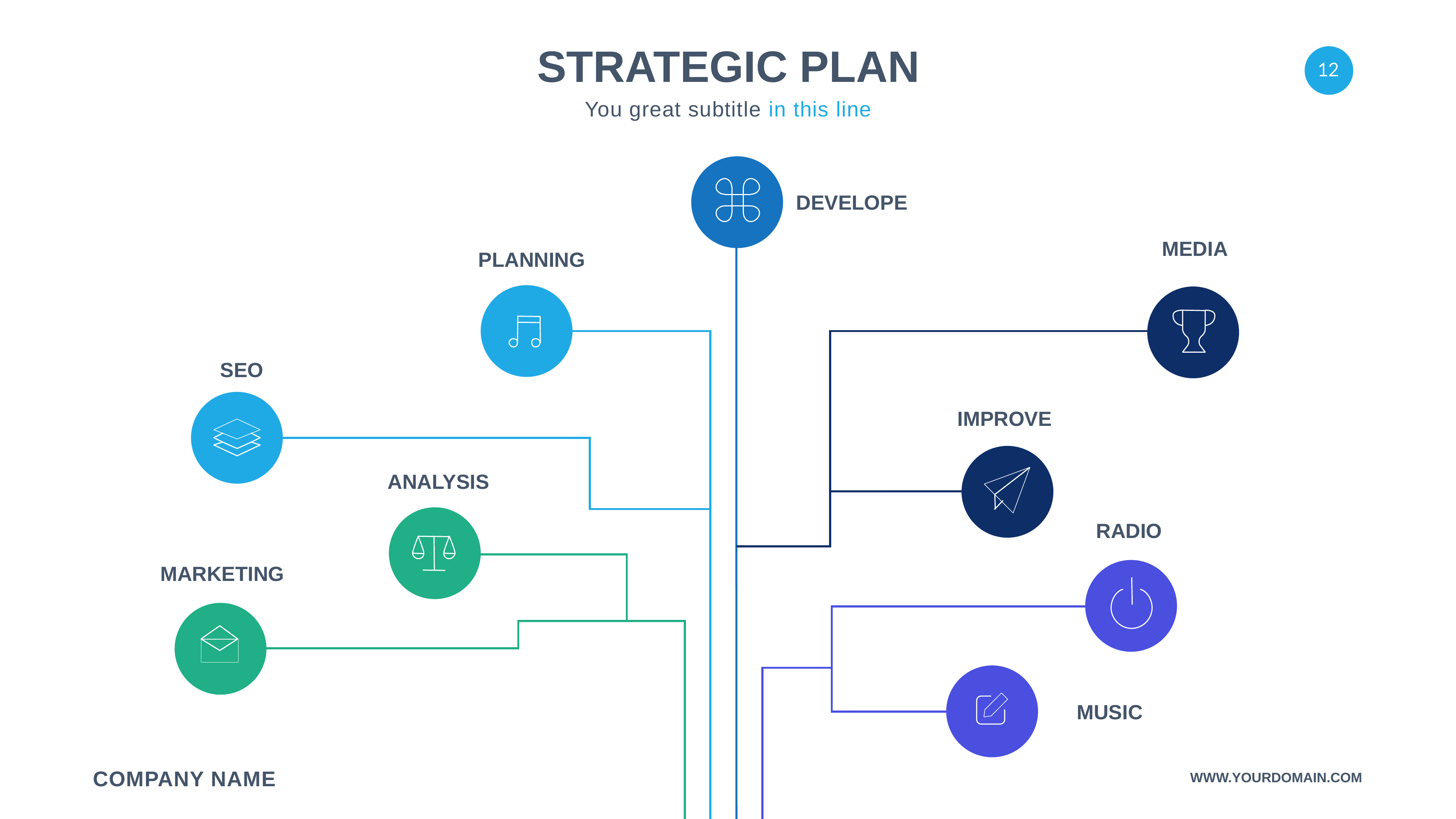

STRATEGIC PLAN
You great subtitle in this line

DEVELOPE
MEDIA

PLANNING

SEO

IMPROVE

ANALYSIS

RADIO

MARKETING

MUSIC